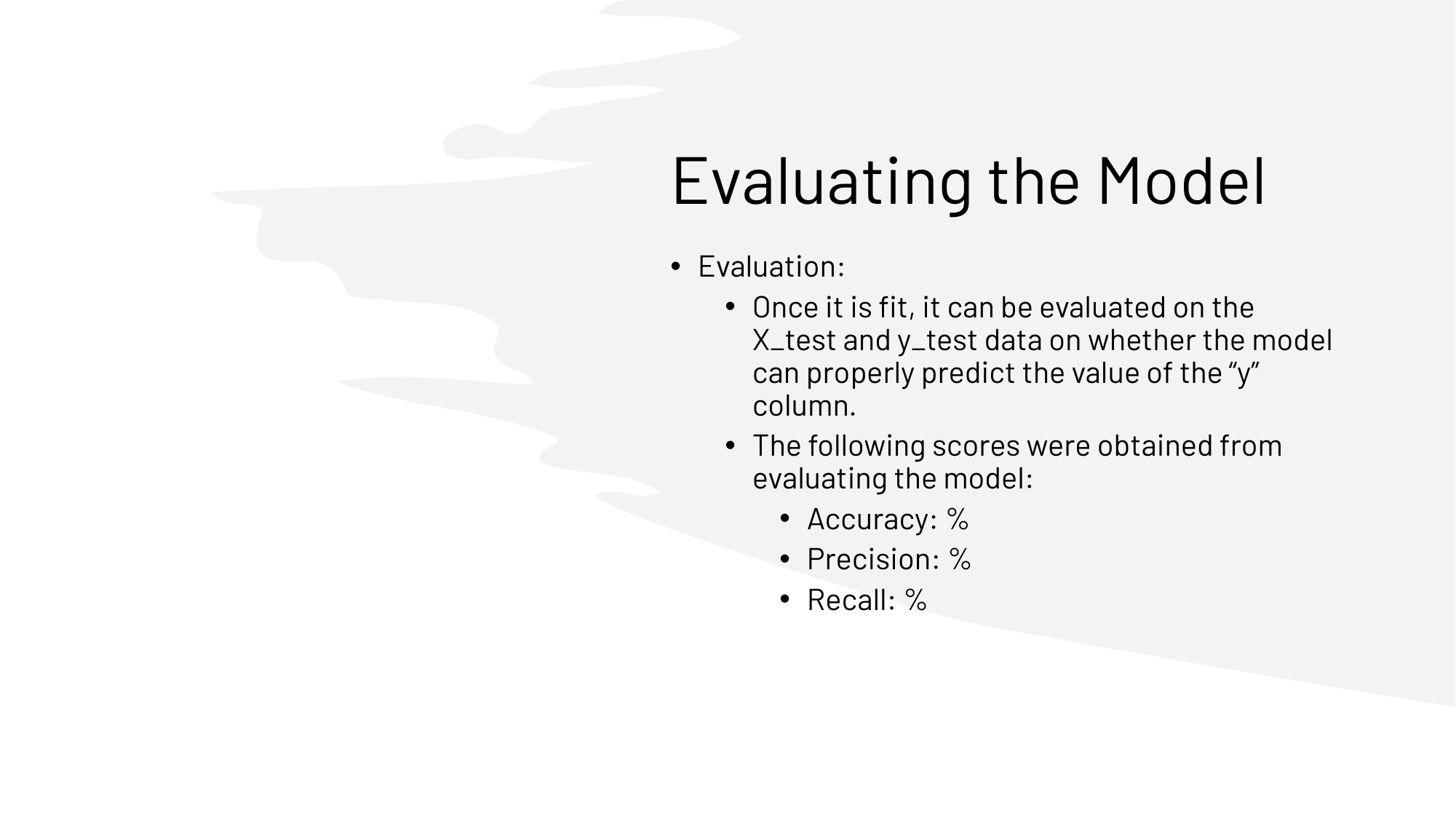

# Evaluating the Model
Evaluation:
Once it is fit, it can be evaluated on the X_test and y_test data on whether the model can properly predict the value of the “y” column.
The following scores were obtained from evaluating the model:
Accuracy: %
Precision: %
Recall: %